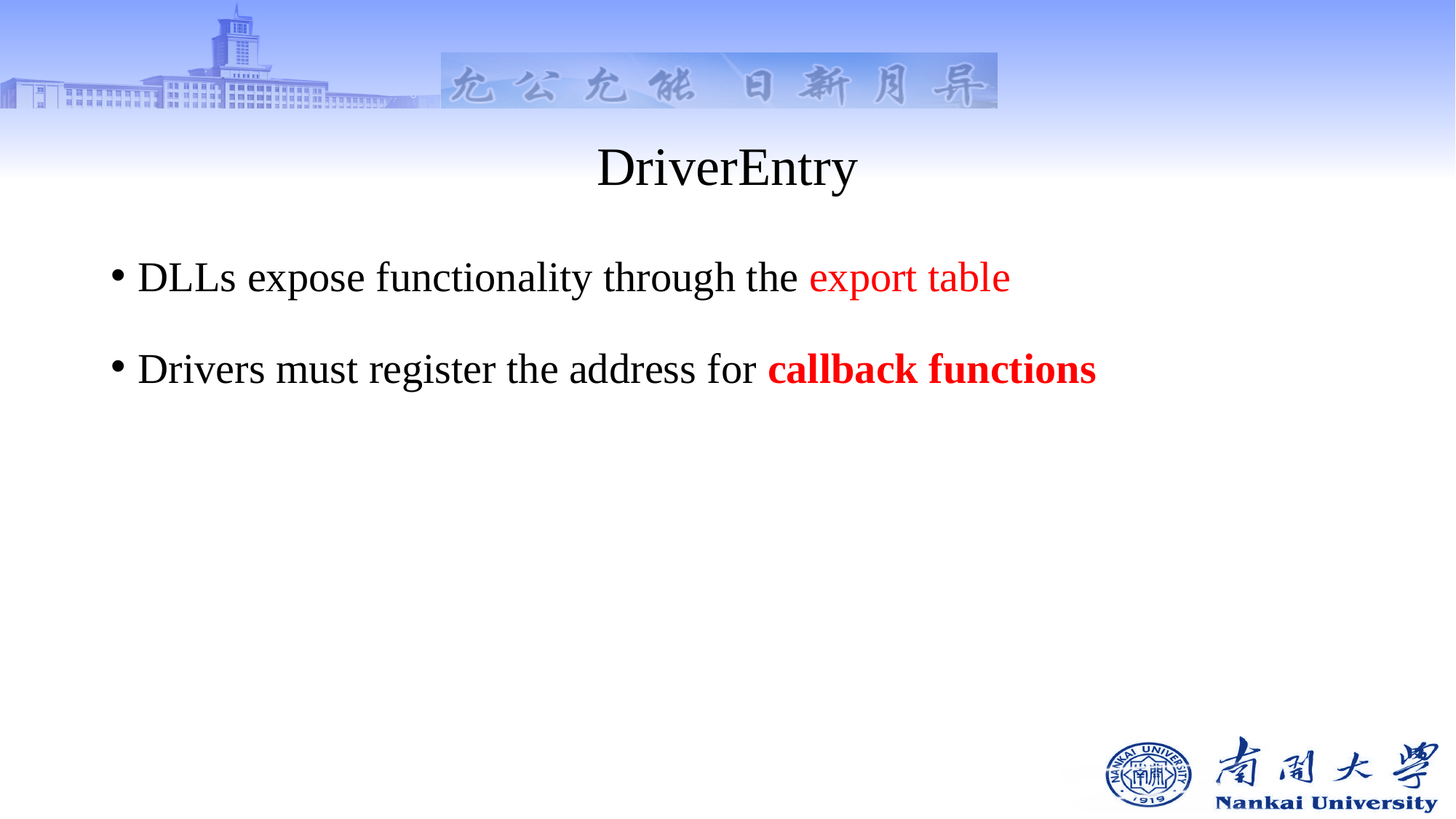

# DriverEntry
DLLs expose functionality through the export table
Drivers must register the address for callback functions